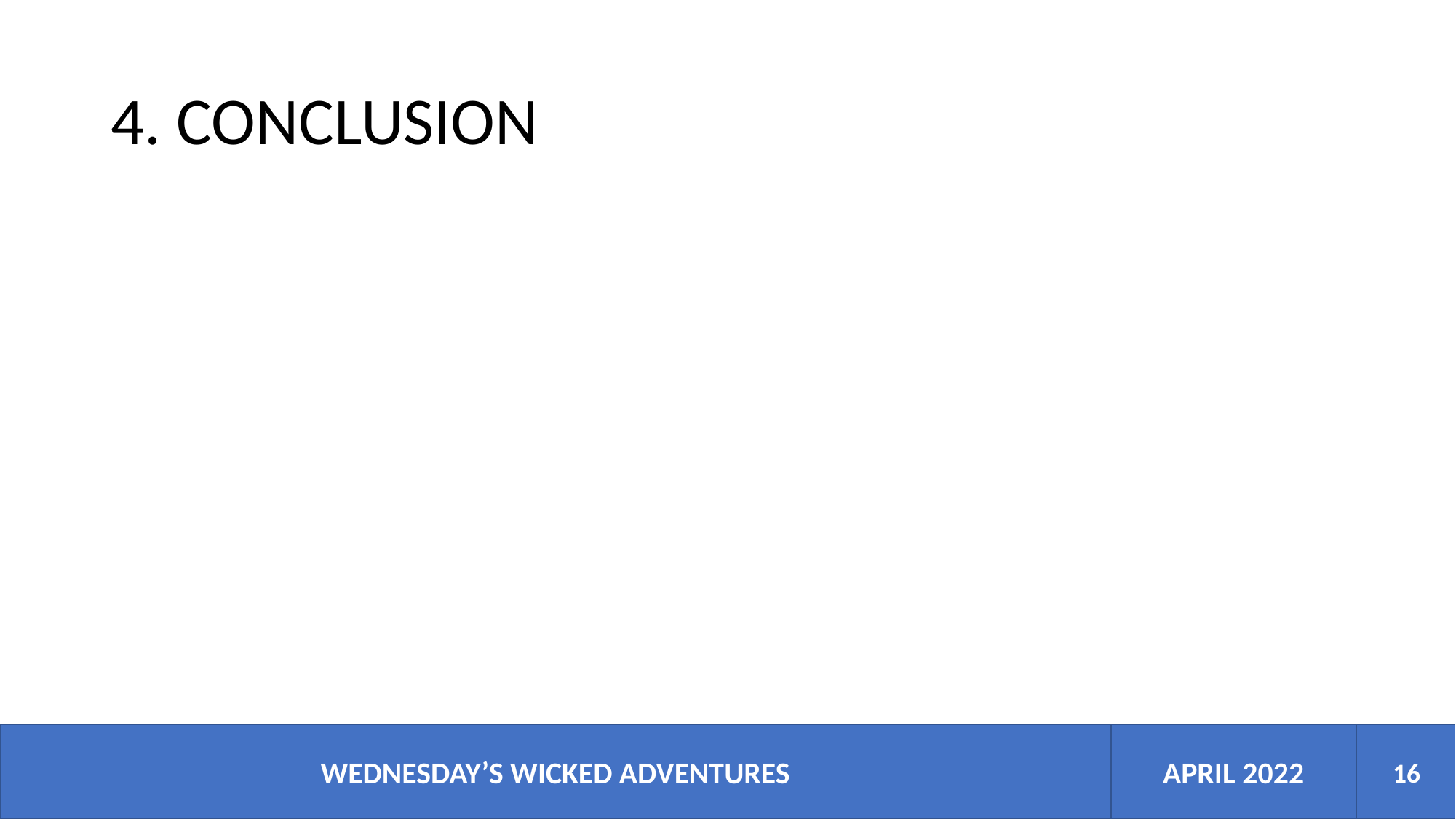

# 4. CONCLUSION

APRIL 2022
WEDNESDAY’S WICKED ADVENTURES

16